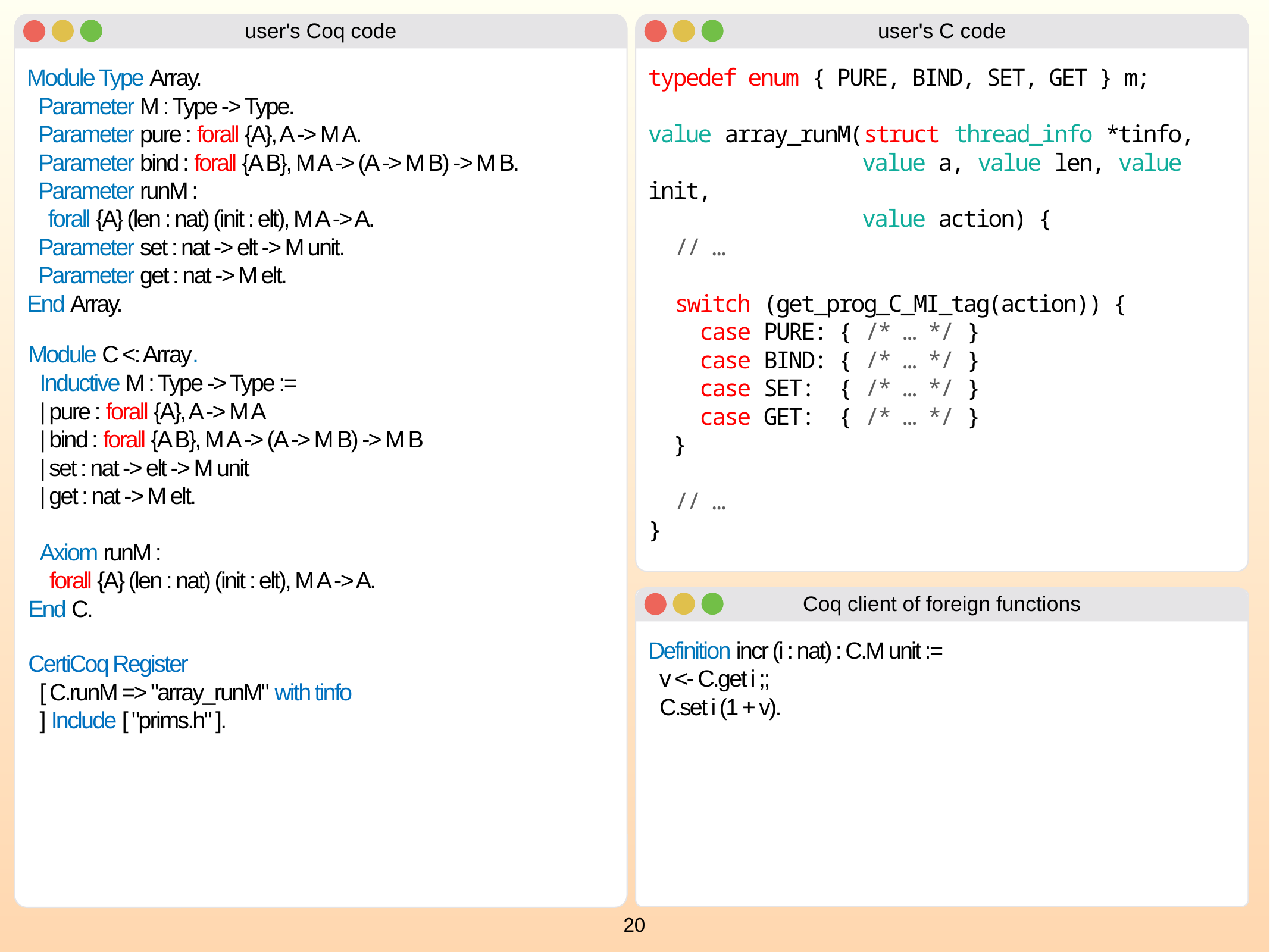

user's C code
user's Coq code

Module Type Array.
  Parameter M : Type -> Type.
  Parameter pure : forall {A}, A -> M A.
  Parameter bind : forall {A B}, M A -> (A -> M B) -> M B.
  Parameter runM :
    forall {A} (len : nat) (init : elt), M A -> A.
  Parameter set : nat -> elt -> M unit.
  Parameter get : nat -> M elt.
End Array.
typedef enum { PURE, BIND, SET, GET } m;

value array_runM(struct thread_info *tinfo,
                 value a, value len, value init,
                 value action) {
  // …
  switch (get_prog_C_MI_tag(action)) {
    case PURE: { /* … */ }
    case BIND: { /* … */ }
    case SET:  { /* … */ }
    case GET:  { /* … */ }
  }

  // …
}

Module C <: Array.
  Inductive M : Type -> Type :=
  | pure : forall {A}, A -> M A
  | bind : forall {A B}, M A -> (A -> M B) -> M B
  | set : nat -> elt -> M unit
  | get : nat -> M elt.

  Axiom runM :
    forall {A} (len : nat) (init : elt), M A -> A.
End C.
Coq client of foreign functions

Definition incr (i : nat) : C.M unit :=
  v <- C.get i ;;
  C.set i (1 + v).
CertiCoq Register
  [ C.runM => "array_runM" with tinfo
  ] Include [ "prims.h" ].

20